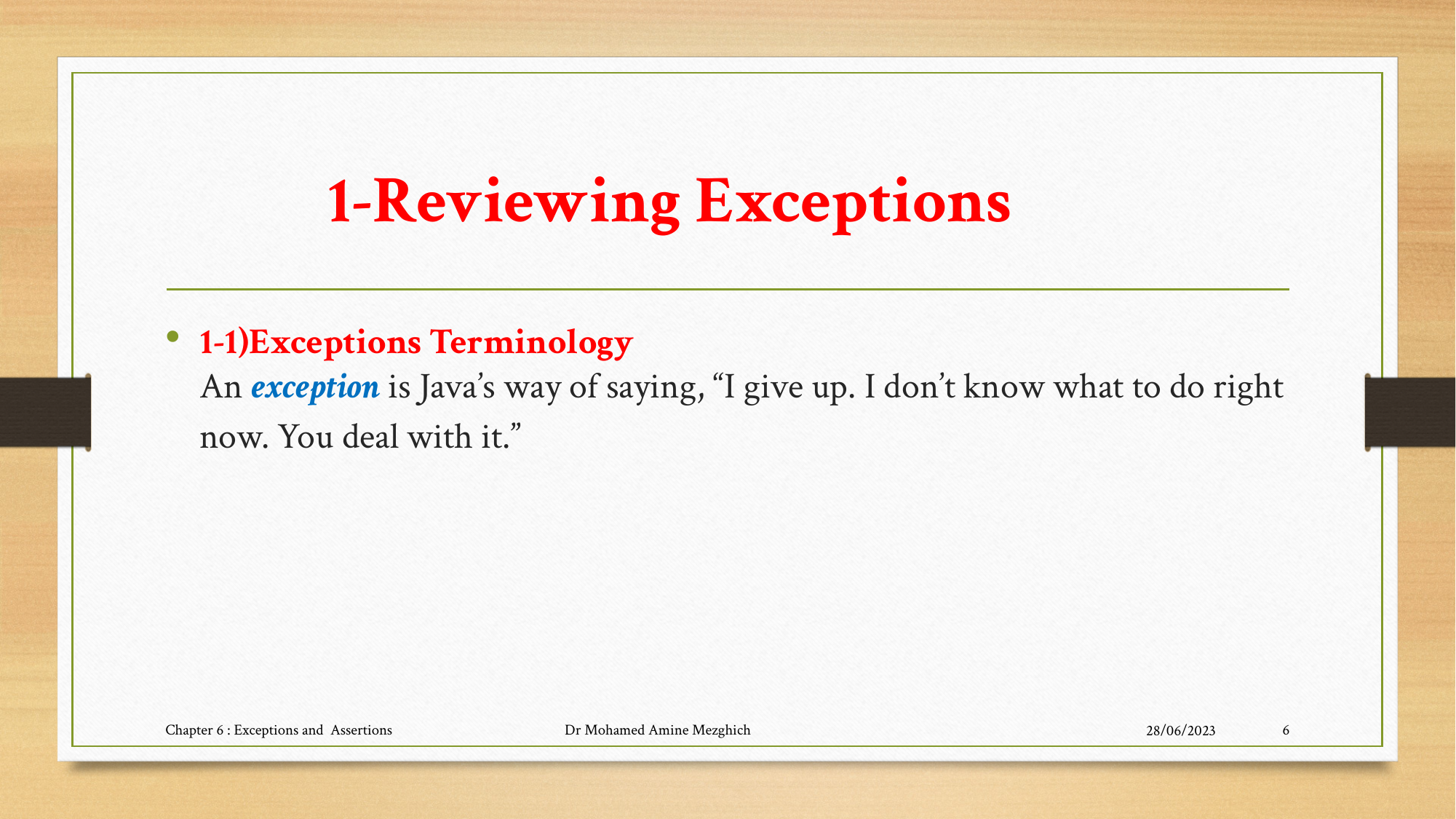

# 1-Reviewing Exceptions
1-1)Exceptions Terminology
An exception is Java’s way of saying, “I give up. I don’t know what to do right now. You deal with it.”
Chapter 6 : Exceptions and  Assertions                                                  Dr Mohamed Amine Mezghich
28/06/2023
6